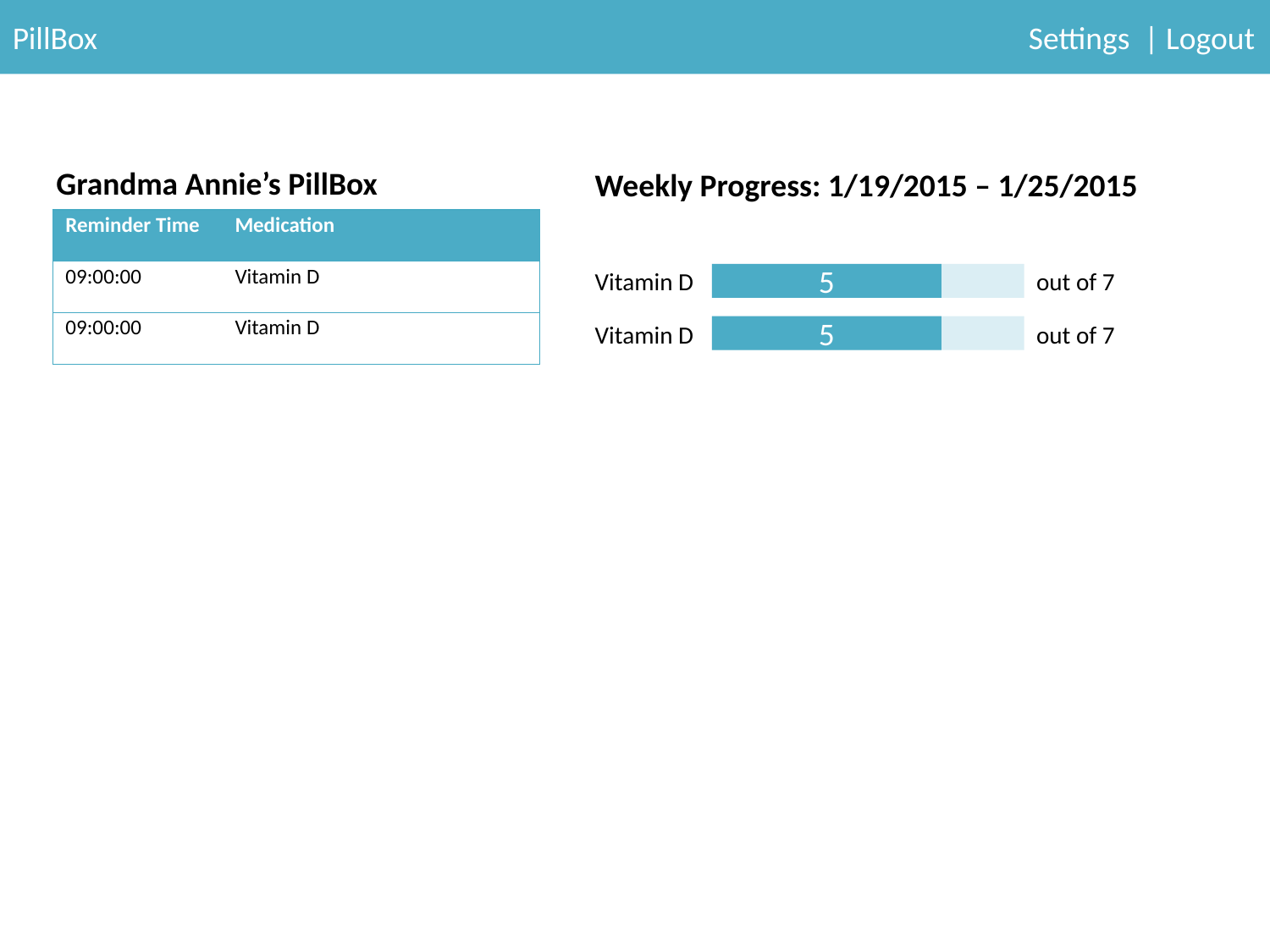

PillBox								Settings  | Logout
Grandma Annie’s PillBox
Weekly Progress: 1/19/2015 – 1/25/2015

Vitamin D			           out of 7

Vitamin D			           out of 7

| Reminder Time | Medication |  |
| --- | --- | --- |
| 09:00:00 | Vitamin D |  |
| 09:00:00 | Vitamin D |  |

5

5